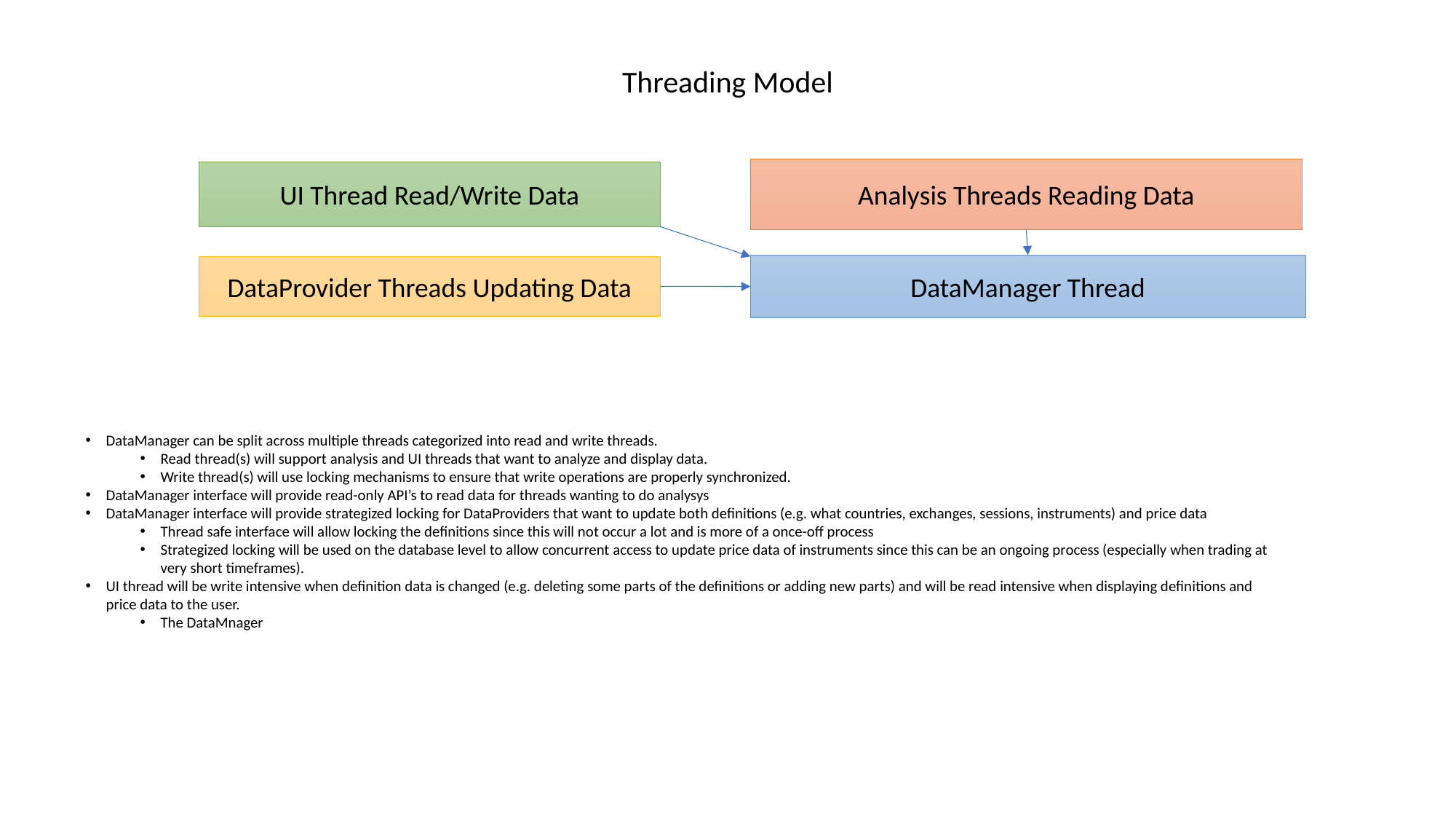

# Threading Model
Analysis Threads Reading Data
UI Thread Read/Write Data
DataManager Thread
DataProvider Threads Updating Data
DataManager can be split across multiple threads categorized into read and write threads.
Read thread(s) will support analysis and UI threads that want to analyze and display data.
Write thread(s) will use locking mechanisms to ensure that write operations are properly synchronized.
DataManager interface will provide read-only API’s to read data for threads wanting to do analysys
DataManager interface will provide strategized locking for DataProviders that want to update both definitions (e.g. what countries, exchanges, sessions, instruments) and price data
Thread safe interface will allow locking the definitions since this will not occur a lot and is more of a once-off process
Strategized locking will be used on the database level to allow concurrent access to update price data of instruments since this can be an ongoing process (especially when trading at very short timeframes).
UI thread will be write intensive when definition data is changed (e.g. deleting some parts of the definitions or adding new parts) and will be read intensive when displaying definitions and price data to the user.
The DataMnager